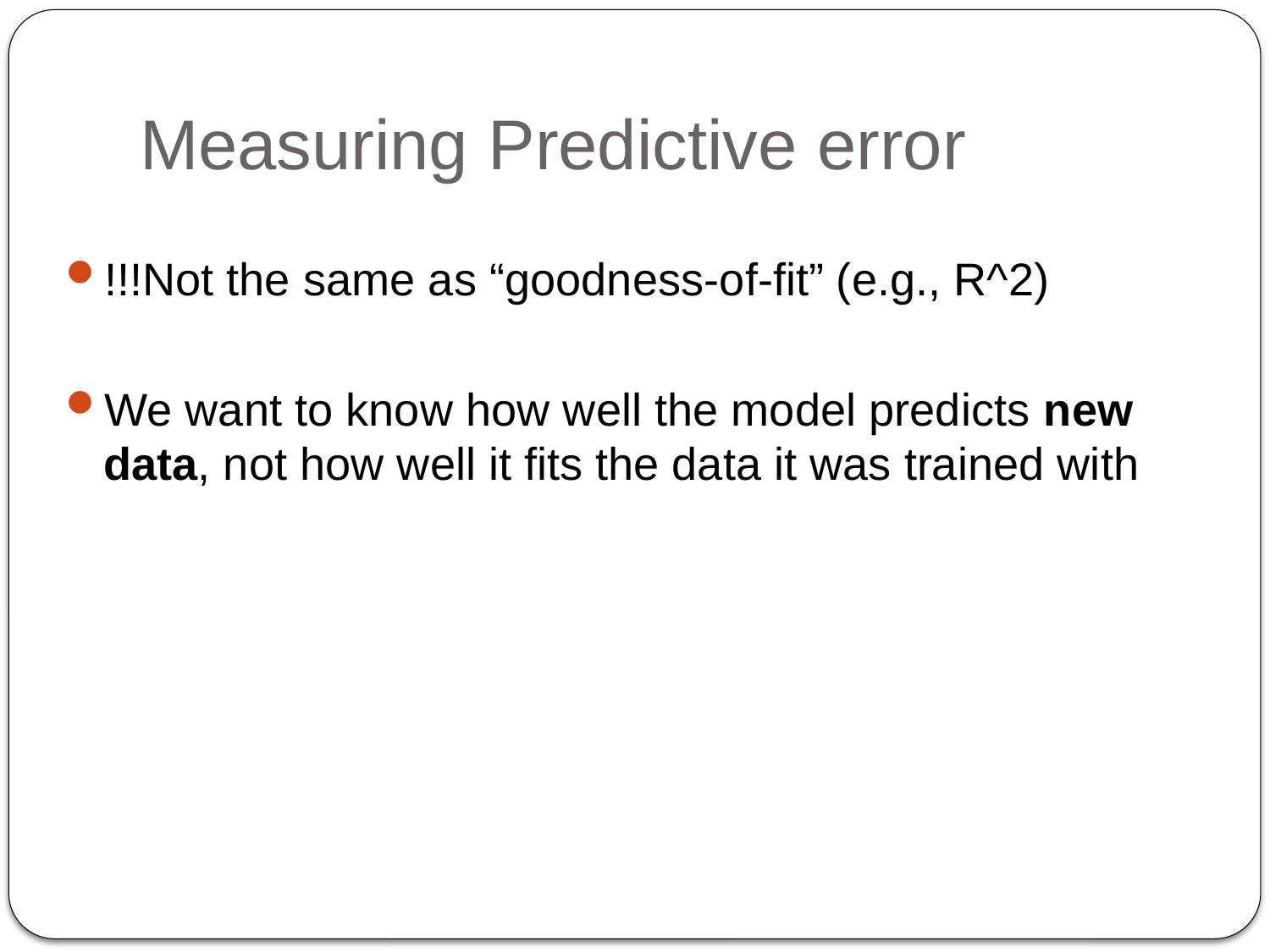

# Measuring Predictive error
!!!Not the same as “goodness-of-fit” (e.g., R^2)

We want to know how well the model predicts new data, not how well it fits the data it was trained with